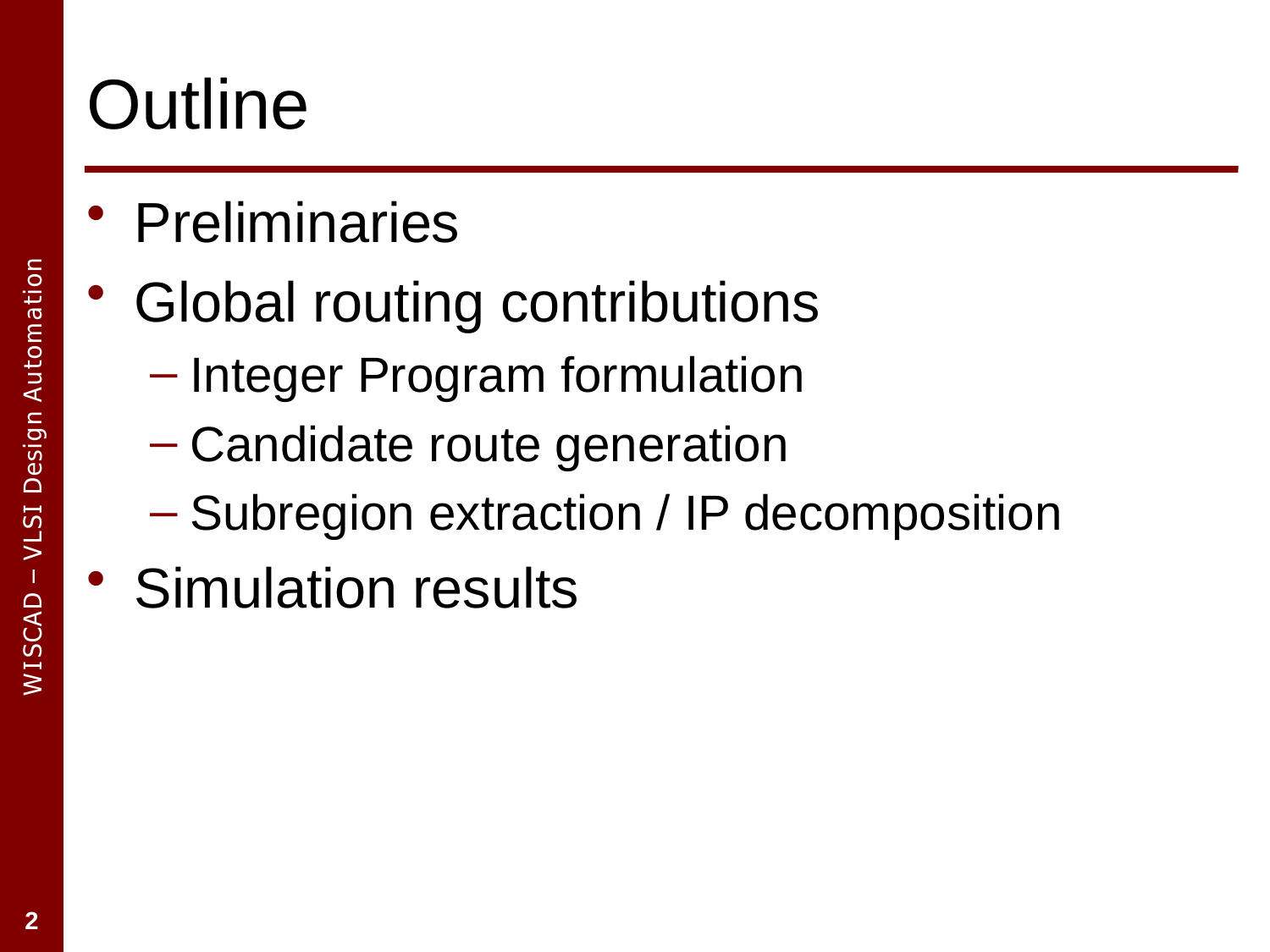

# Outline
Preliminaries
Global routing contributions
Integer Program formulation
Candidate route generation
Subregion extraction / IP decomposition
Simulation results